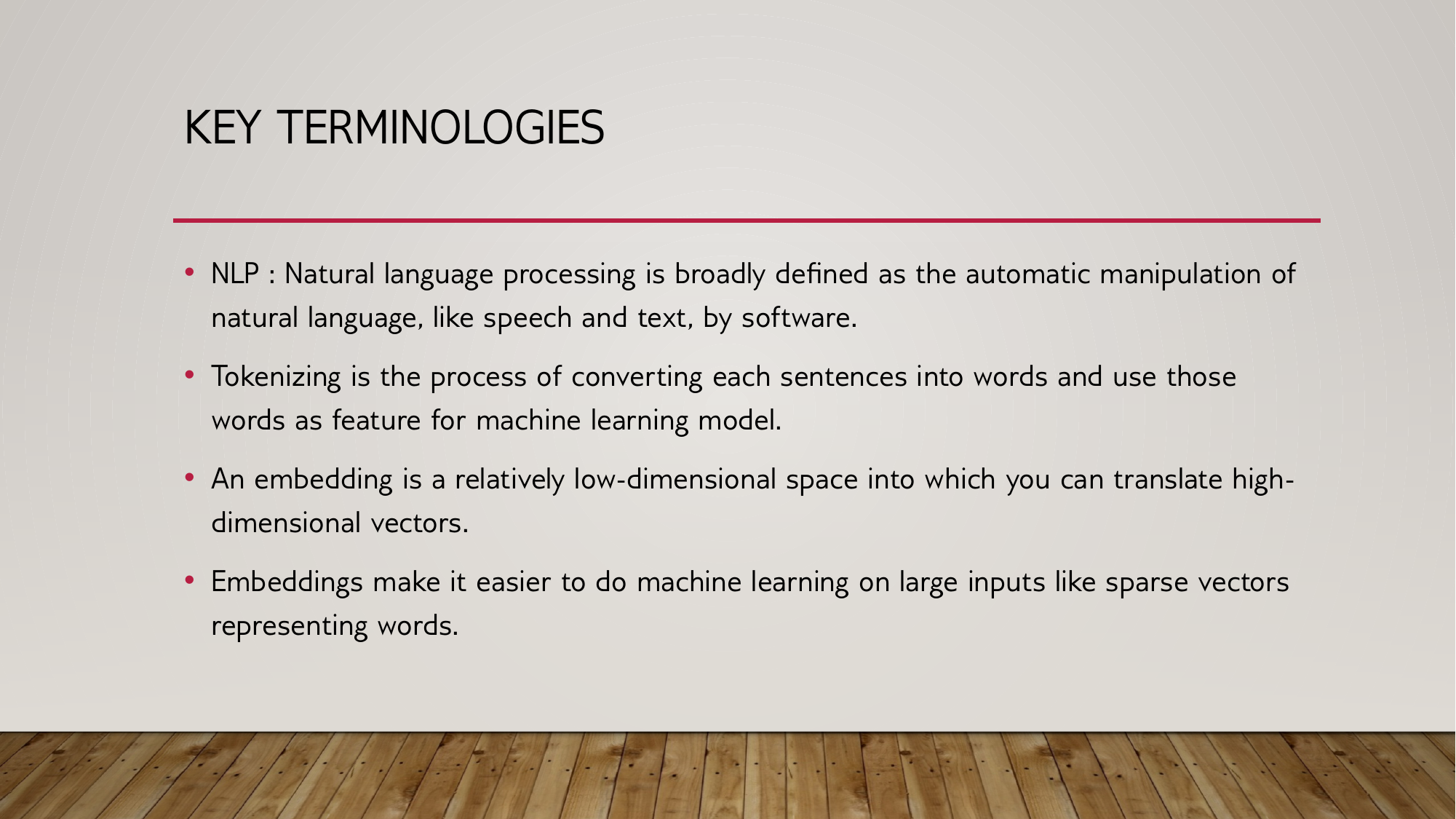

# Key terminologies
NLP : Natural language processing is broadly defined as the automatic manipulation of natural language, like speech and text, by software.
Tokenizing is the process of converting each sentences into words and use those words as feature for machine learning model.
An embedding is a relatively low-dimensional space into which you can translate high-dimensional vectors.
Embeddings make it easier to do machine learning on large inputs like sparse vectors representing words.